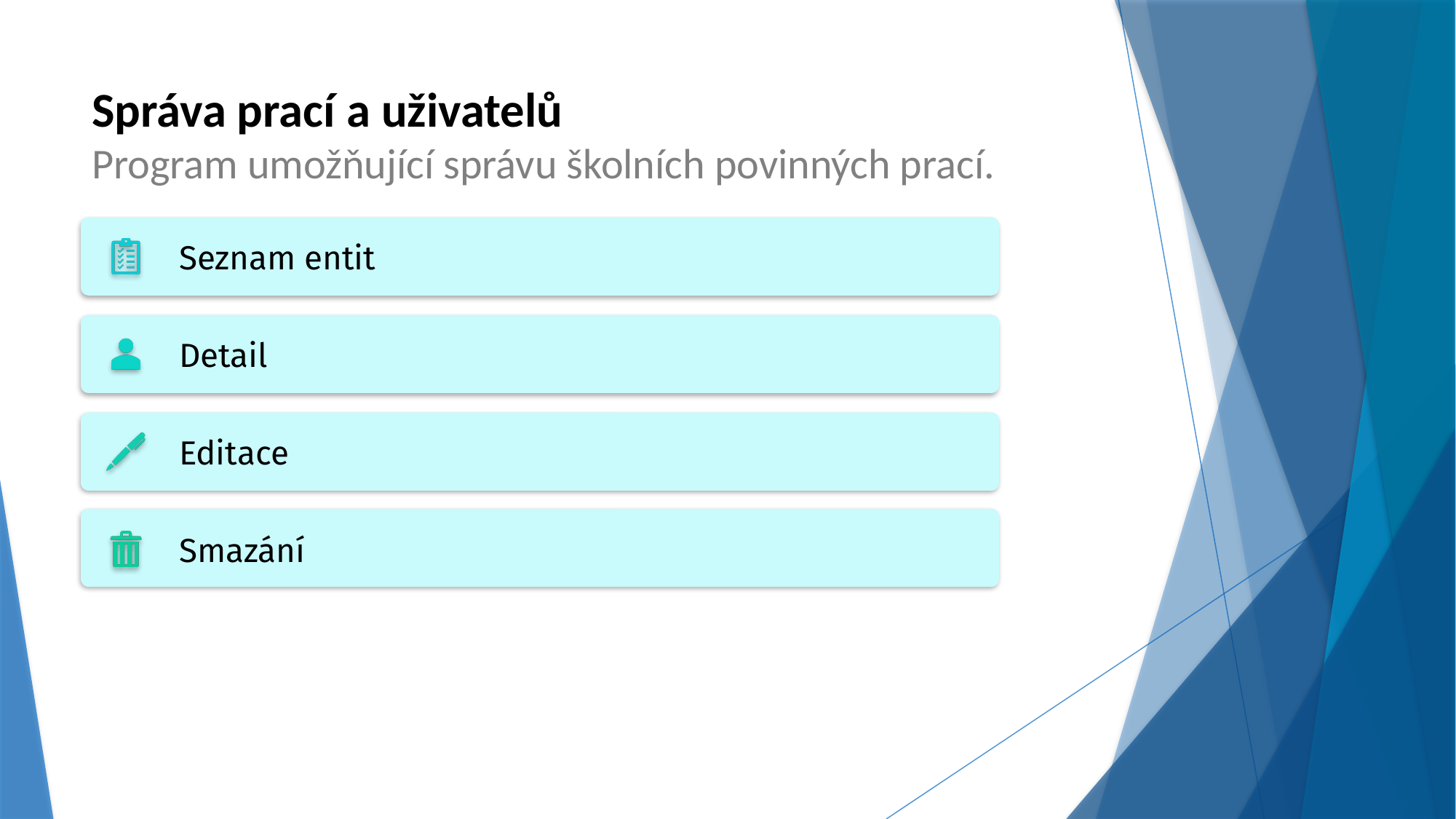

# Správa prací a uživatelů Program umožňující správu školních povinných prací.
Seznam entit
Detail
Editace
Smazání